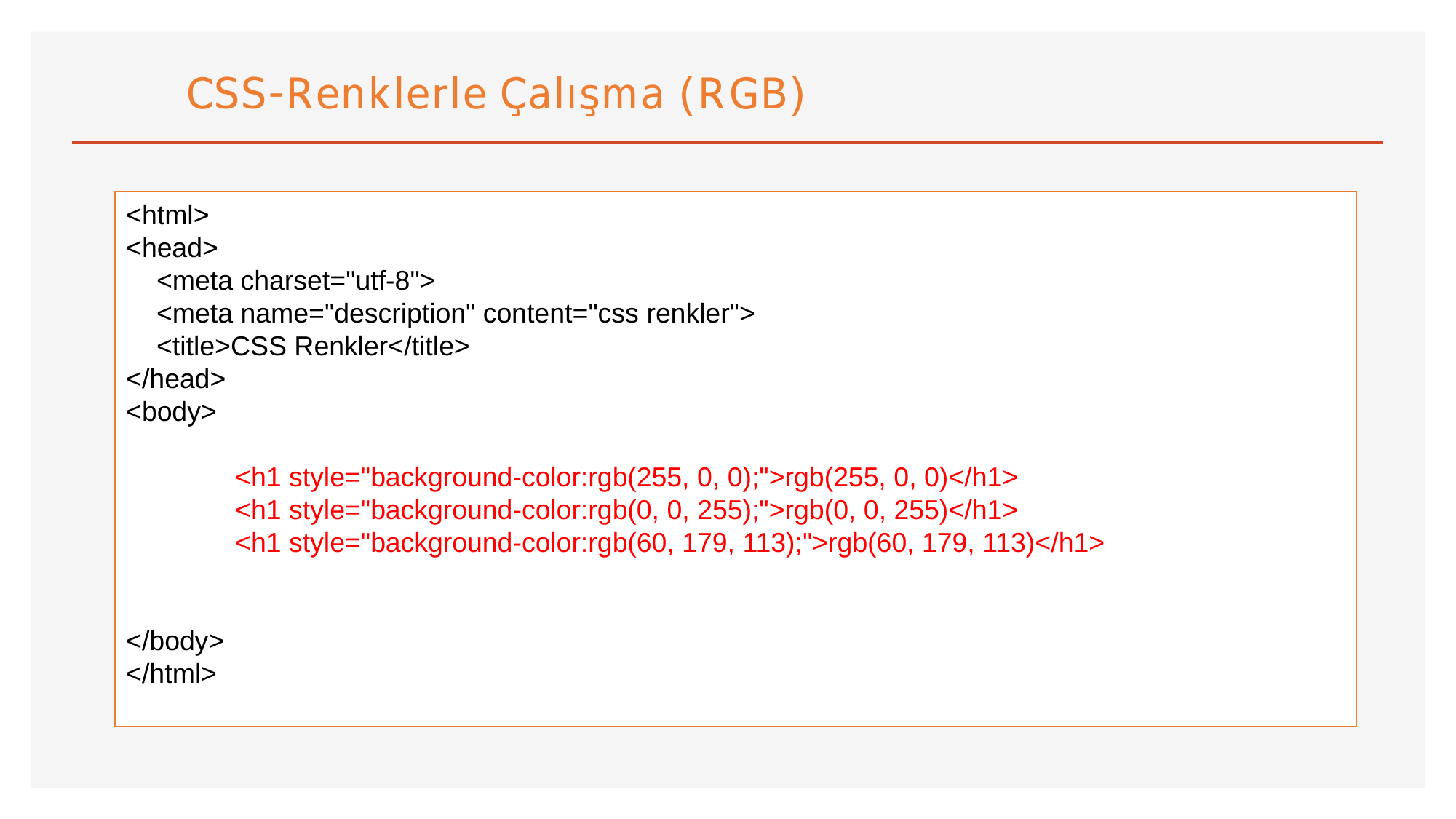

CSS-Renklerle Çalışma (RGB)
<html>
<head>
    <meta charset="utf-8">
    <meta name="description" content="css renkler">
    <title>CSS Renkler</title>
</head>
<body>

	<h1 style="background-color:rgb(255, 0, 0);">rgb(255, 0, 0)</h1>
    	<h1 style="background-color:rgb(0, 0, 255);">rgb(0, 0, 255)</h1>
    	<h1 style="background-color:rgb(60, 179, 113);">rgb(60, 179, 113)</h1>

</body>
</html>